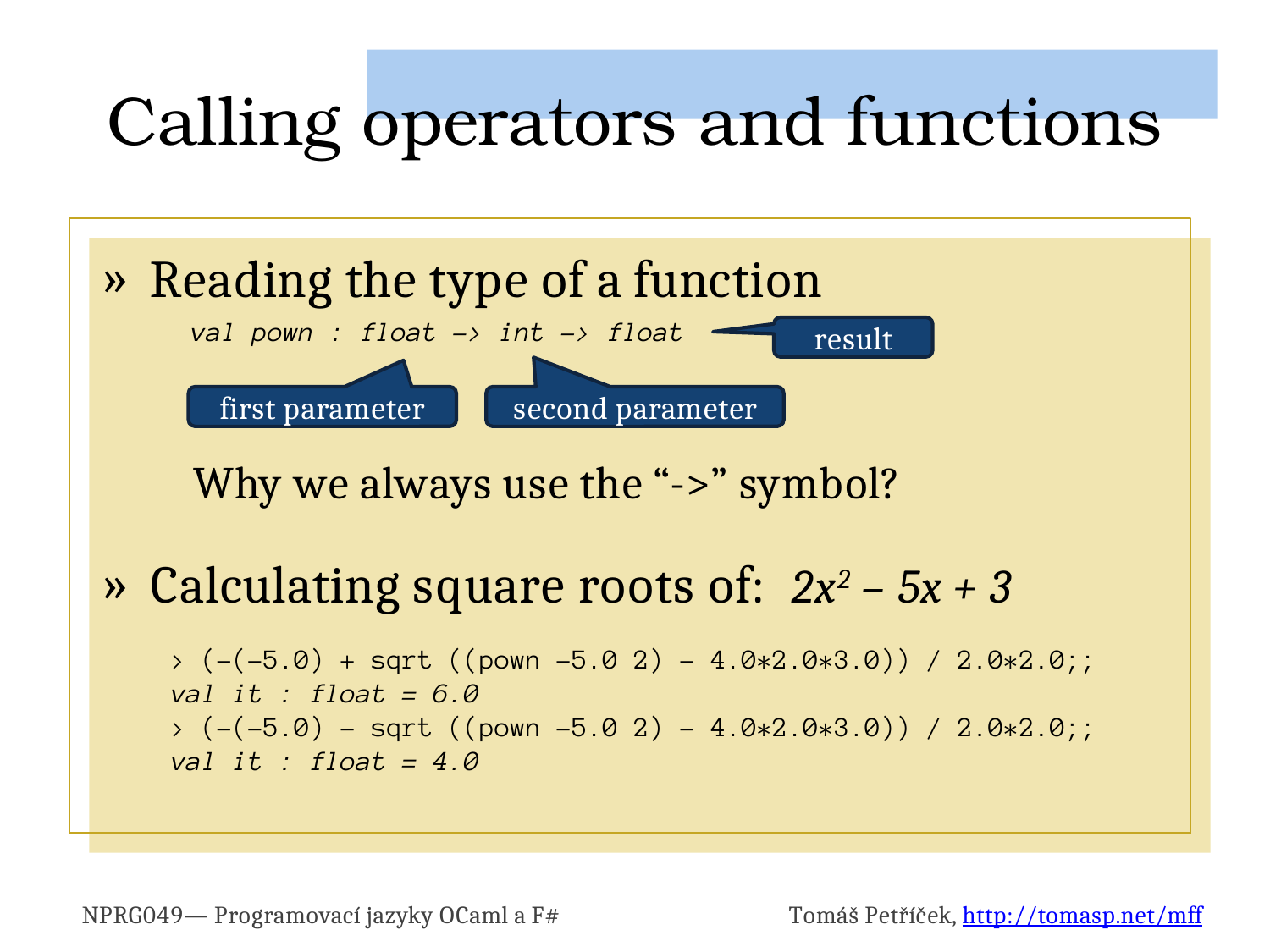

# Calling operators and functions
Reading the type of a function

Why we always use the “->” symbol?
Calculating square roots of:  2x2 – 5x + 3

val pown : float -> int -> float
result
first parameter
second parameter
> (-(-5.0) + sqrt ((pown -5.0 2) - 4.0*2.0*3.0)) / 2.0*2.0;;
val it : float = 6.0
> (-(-5.0) - sqrt ((pown -5.0 2) - 4.0*2.0*3.0)) / 2.0*2.0;;
val it : float = 4.0